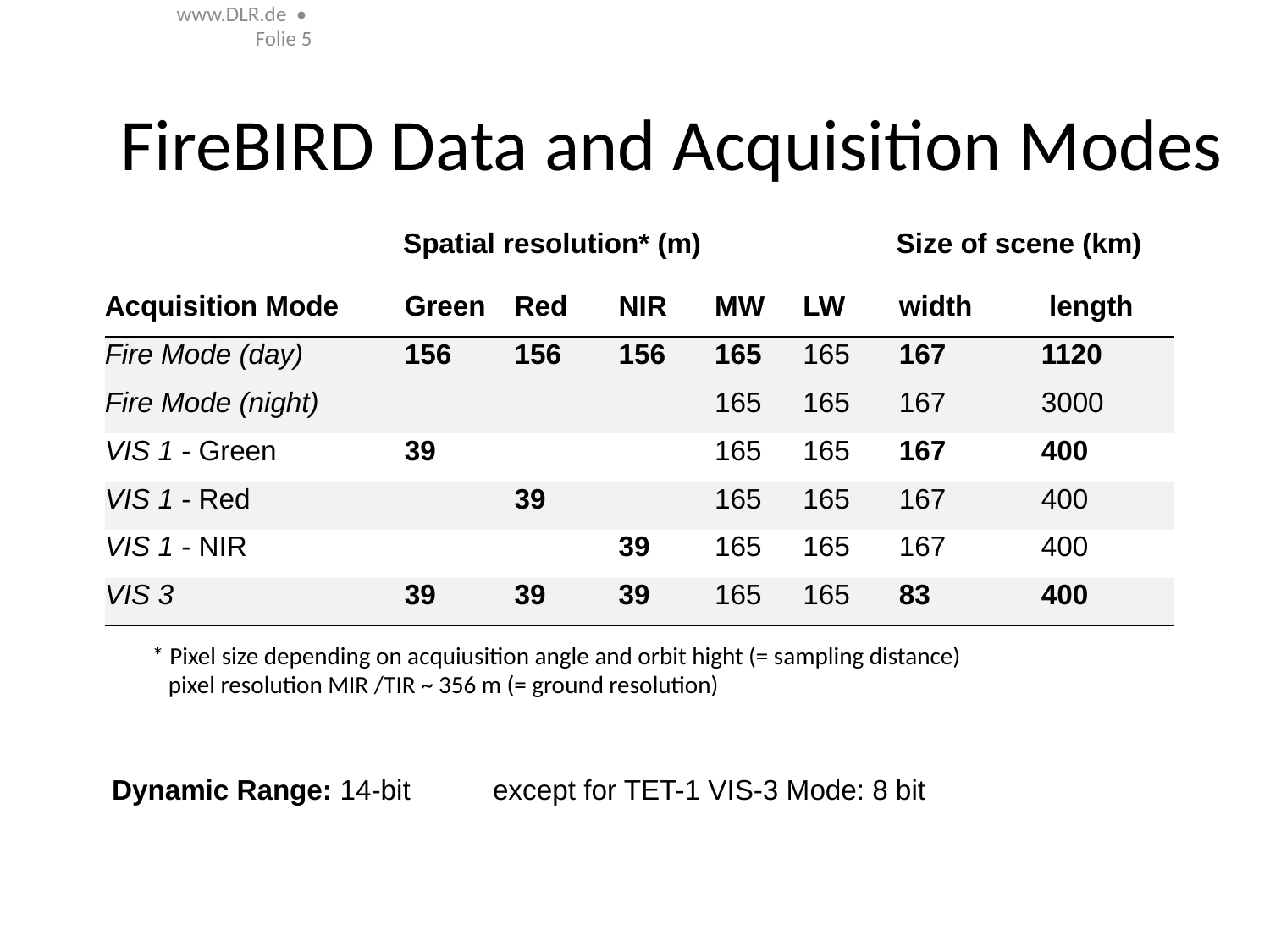

www.DLR.de  •  Folie 5
# FireBIRD Data and Acquisition Modes
|  |  | Spatial resolution\* (m) Size of scene (km) |  |  |  |  |  |  |  |  |
| --- | --- | --- | --- | --- | --- | --- | --- | --- | --- | --- |
| Acquisition Mode |  |  | Green | Red | NIR | MW | LW | width | length |  |
| Fire Mode (day) |  |  | 156 | 156 | 156 | 165 | 165 | 167 | 1120 |  |
| Fire Mode (night) |  |  |  |  |  | 165 | 165 | 167 | 3000 |  |
| VIS 1 - Green |  |  | 39 |  |  | 165 | 165 | 167 | 400 |  |
| VIS 1 - Red |  |  |  | 39 |  | 165 | 165 | 167 | 400 |  |
| VIS 1 - NIR |  |  |  |  | 39 | 165 | 165 | 167 | 400 |  |
| VIS 3 |  |  | 39 | 39 | 39 | 165 | 165 | 83 | 400 |  |
* Pixel size depending on acquiusition angle and orbit hight (= sampling distance)
   pixel resolution MIR /TIR ~ 356 m (= ground resolution)

Dynamic Range: 14-bit 	except for TET-1 VIS-3 Mode: 8 bit